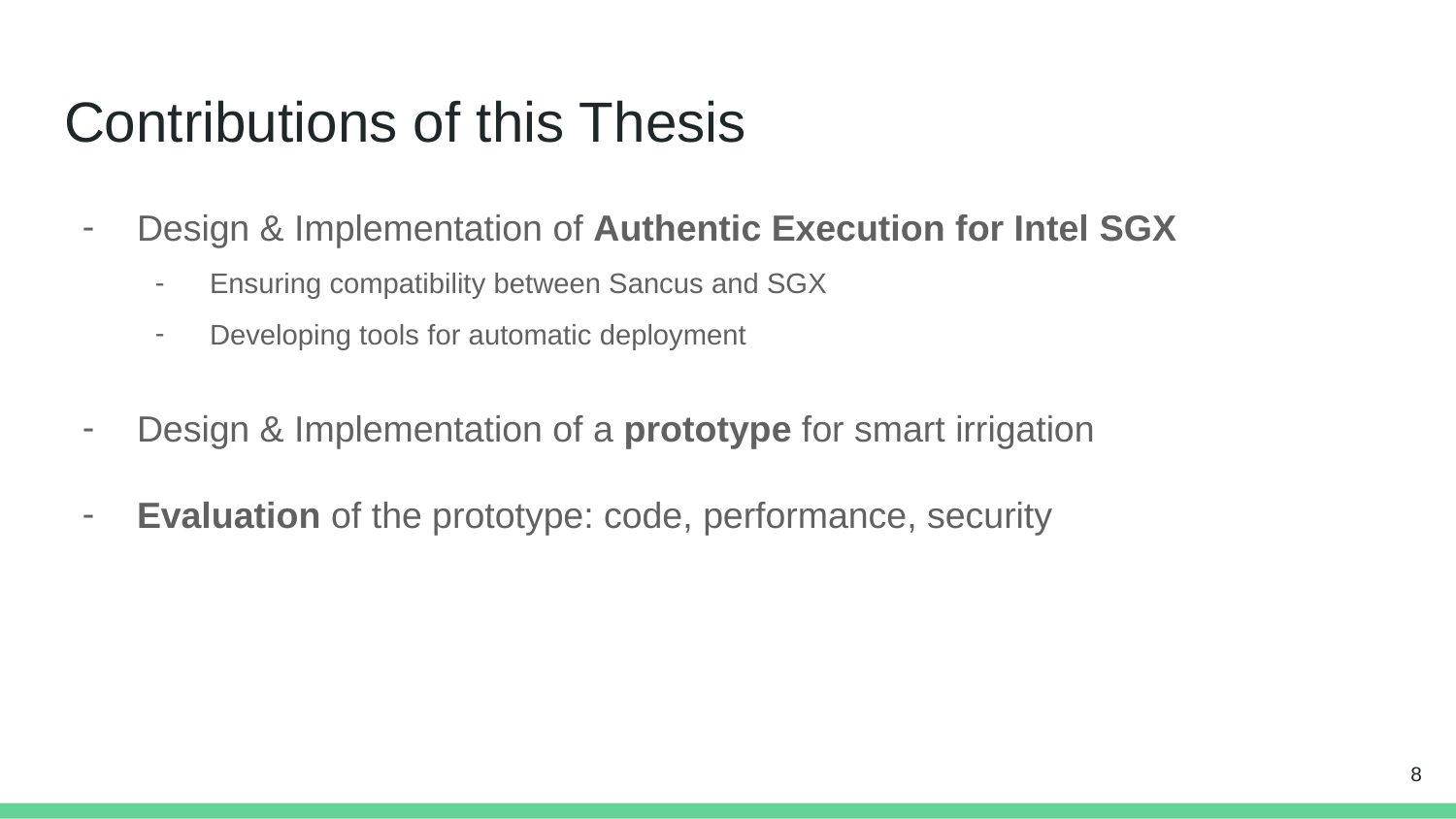

# Contributions of this Thesis
Design & Implementation of Authentic Execution for Intel SGX
Ensuring compatibility between Sancus and SGX
Developing tools for automatic deployment
Design & Implementation of a prototype for smart irrigation
Evaluation of the prototype: code, performance, security
8